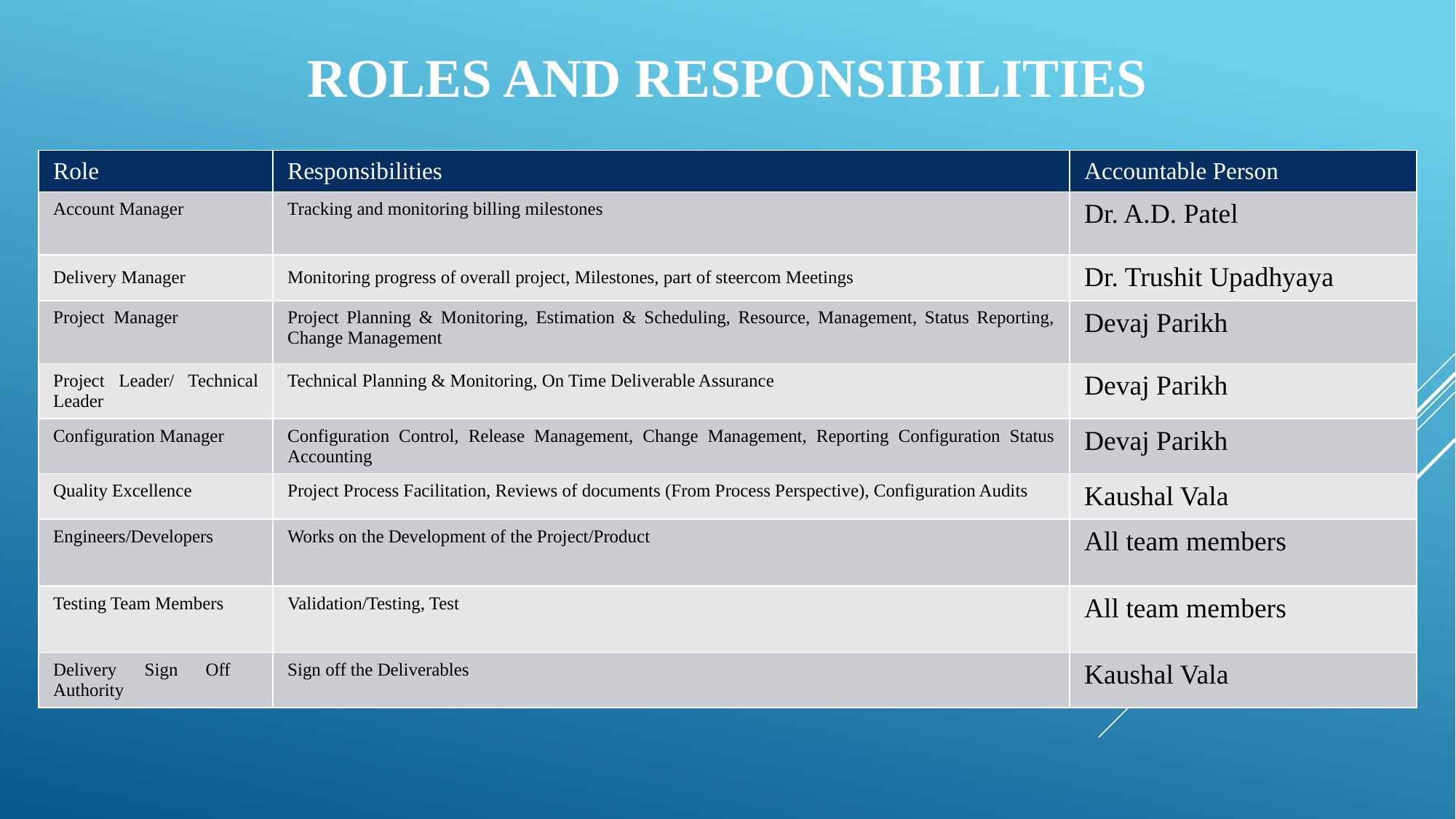

# Roles and Responsibilities
| Role | Responsibilities | Accountable Person |
| --- | --- | --- |
| Account Manager | Tracking and monitoring billing milestones | Dr. A.D. Patel |
| Delivery Manager | Monitoring progress of overall project, Milestones, part of steercom Meetings | Dr. Trushit Upadhyaya |
| Project Manager | Project Planning & Monitoring, Estimation & Scheduling, Resource, Management, Status Reporting, Change Management | Devaj Parikh |
| Project Leader/ Technical Leader | Technical Planning & Monitoring, On Time Deliverable Assurance | Devaj Parikh |
| Configuration Manager | Configuration Control, Release Management, Change Management, Reporting Configuration Status Accounting | Devaj Parikh |
| Quality Excellence | Project Process Facilitation, Reviews of documents (From Process Perspective), Configuration Audits | Kaushal Vala |
| Engineers/Developers | Works on the Development of the Project/Product | All team members |
| Testing Team Members | Validation/Testing, Test | All team members |
| Delivery Sign Off Authority | Sign off the Deliverables | Kaushal Vala |